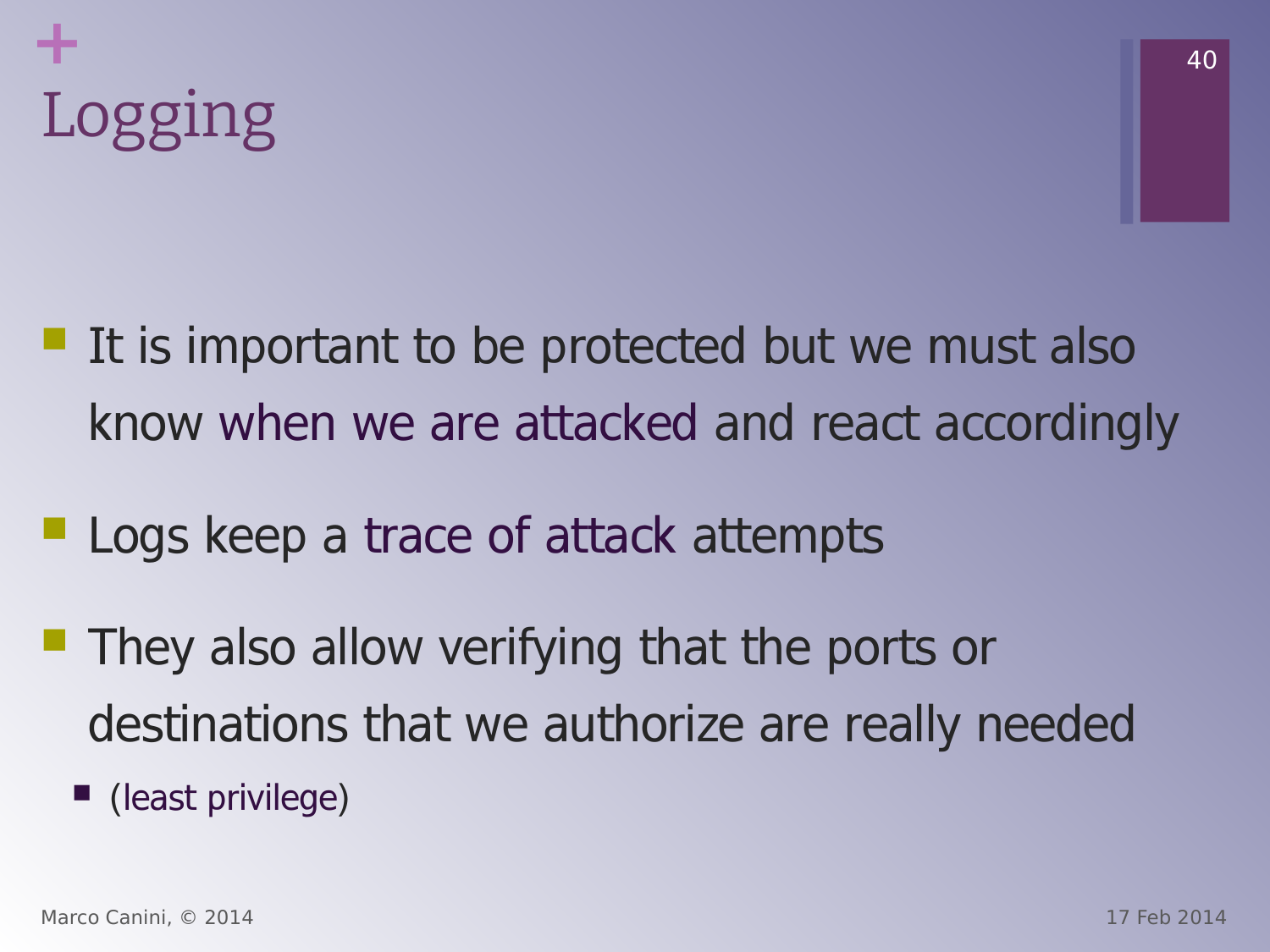

40
# Logging
It is important to be protected but we must also know when we are attacked and react accordingly
Logs keep a trace of attack attempts
They also allow verifying that the ports or destinations that we authorize are really needed
(least privilege)
Marco Canini, © 2014
17 Feb 2014